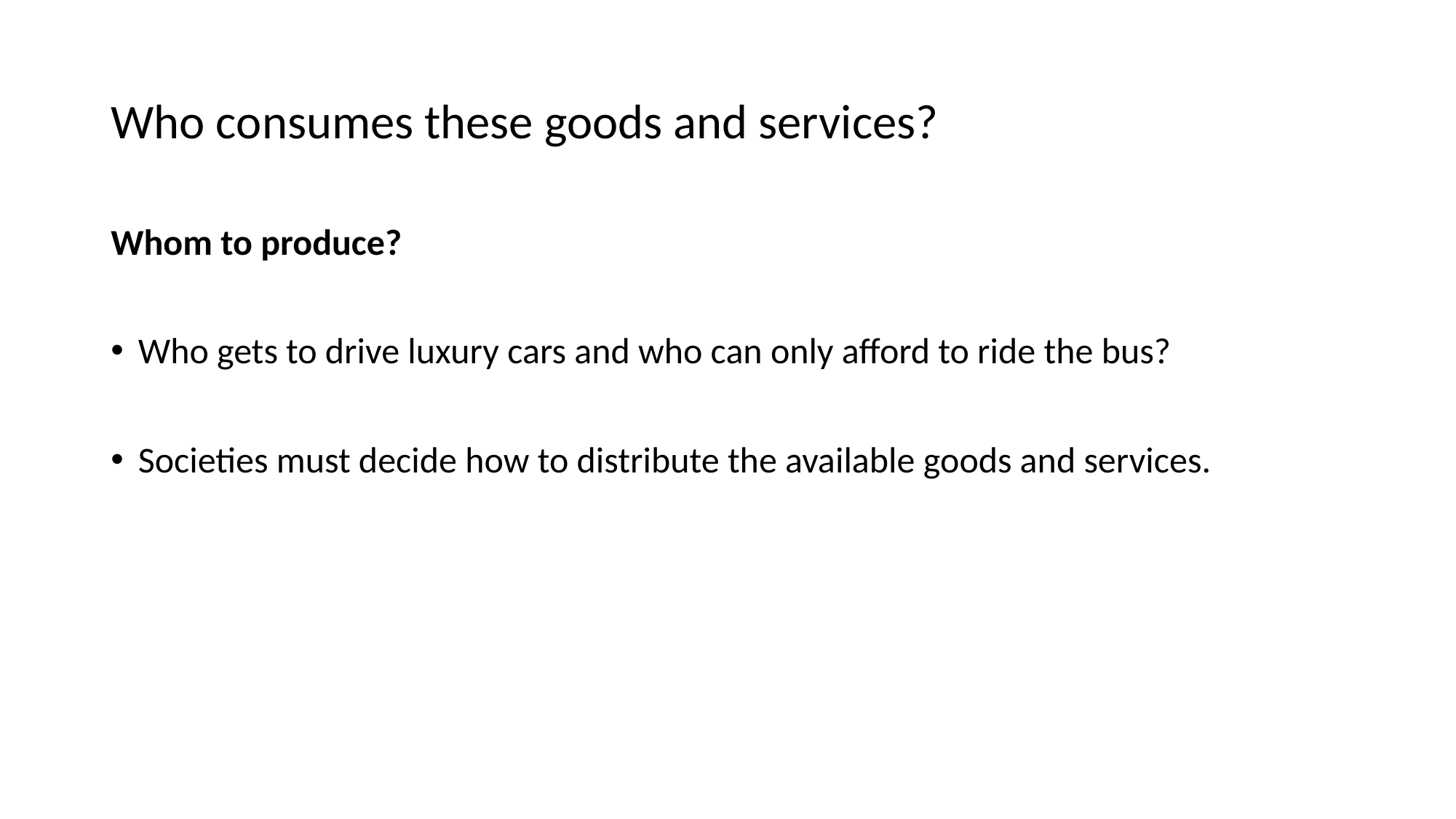

# Who consumes these goods and services?
Whom to produce?

Who gets to drive luxury cars and who can only afford to ride the bus?

Societies must decide how to distribute the available goods and services.